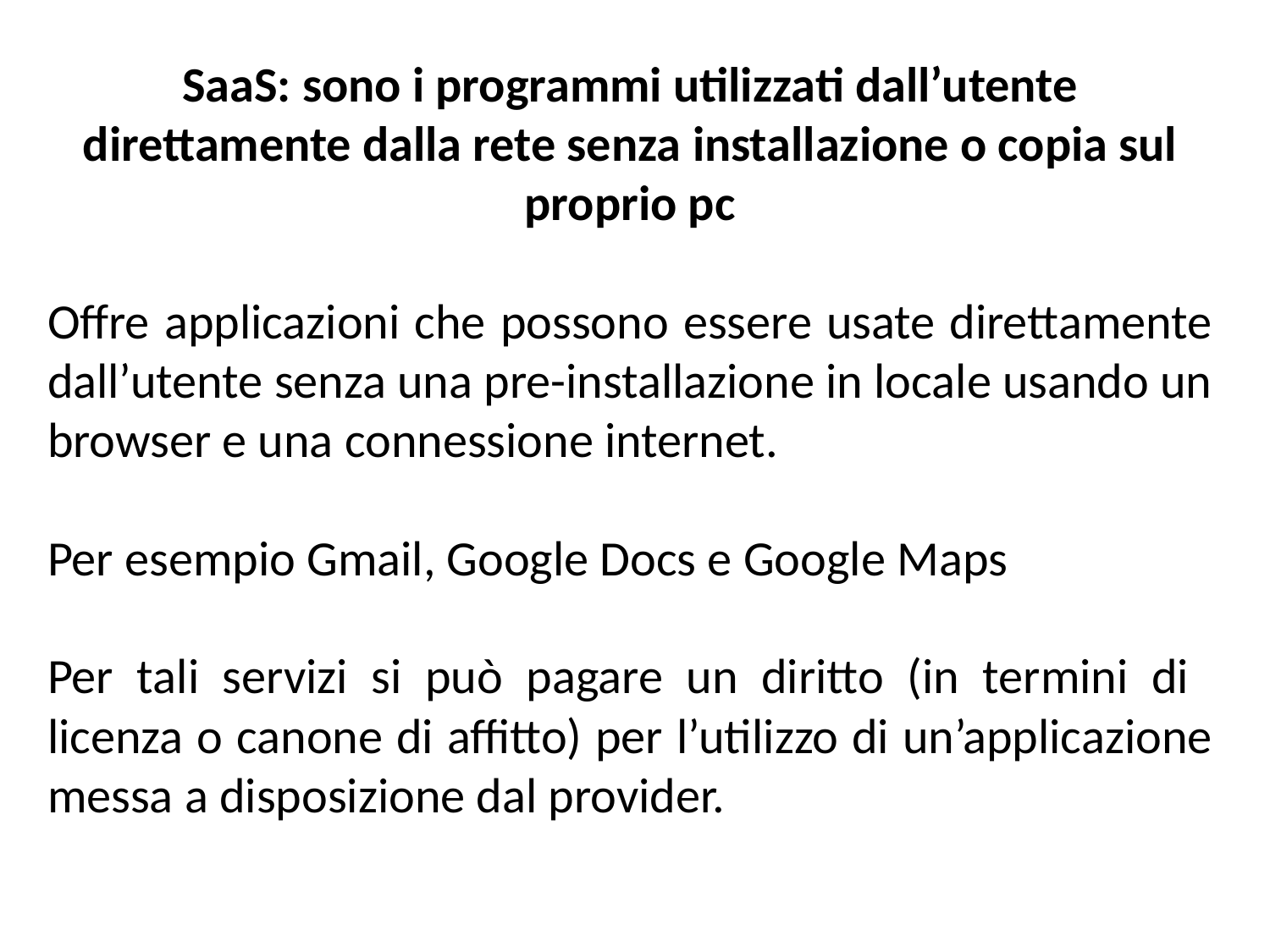

SaaS: sono i programmi utilizzati dall’utente direttamente dalla rete senza installazione o copia sul proprio pc

Offre applicazioni che possono essere usate direttamente dall’utente senza una pre-installazione in locale usando un browser e una connessione internet.

Per esempio Gmail, Google Docs e Google Maps

Per tali servizi si può pagare un diritto (in termini di  licenza o canone di affitto) per l’utilizzo di un’applicazione messa a disposizione dal provider.